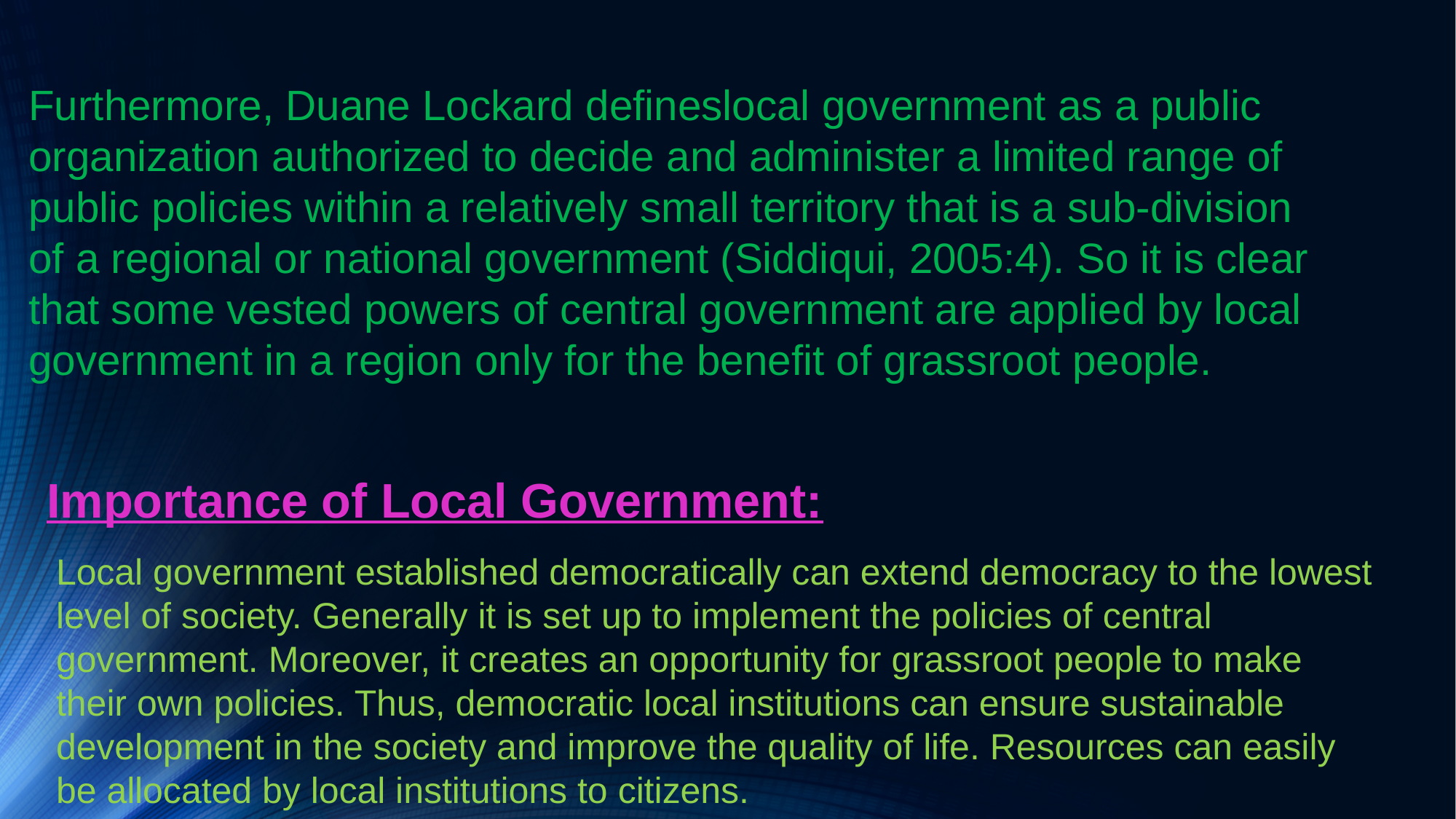

Furthermore, Duane Lockard defineslocal government as a public organization authorized to decide and administer a limited range of public policies within a relatively small territory that is a sub-division of a regional or national government (Siddiqui, 2005:4). So it is clear that some vested powers of central government are applied by local government in a region only for the benefit of grassroot people.
Importance of Local Government:
Local government established democratically can extend democracy to the lowest level of society. Generally it is set up to implement the policies of central government. Moreover, it creates an opportunity for grassroot people to make their own policies. Thus, democratic local institutions can ensure sustainable development in the society and improve the quality of life. Resources can easily be allocated by local institutions to citizens.